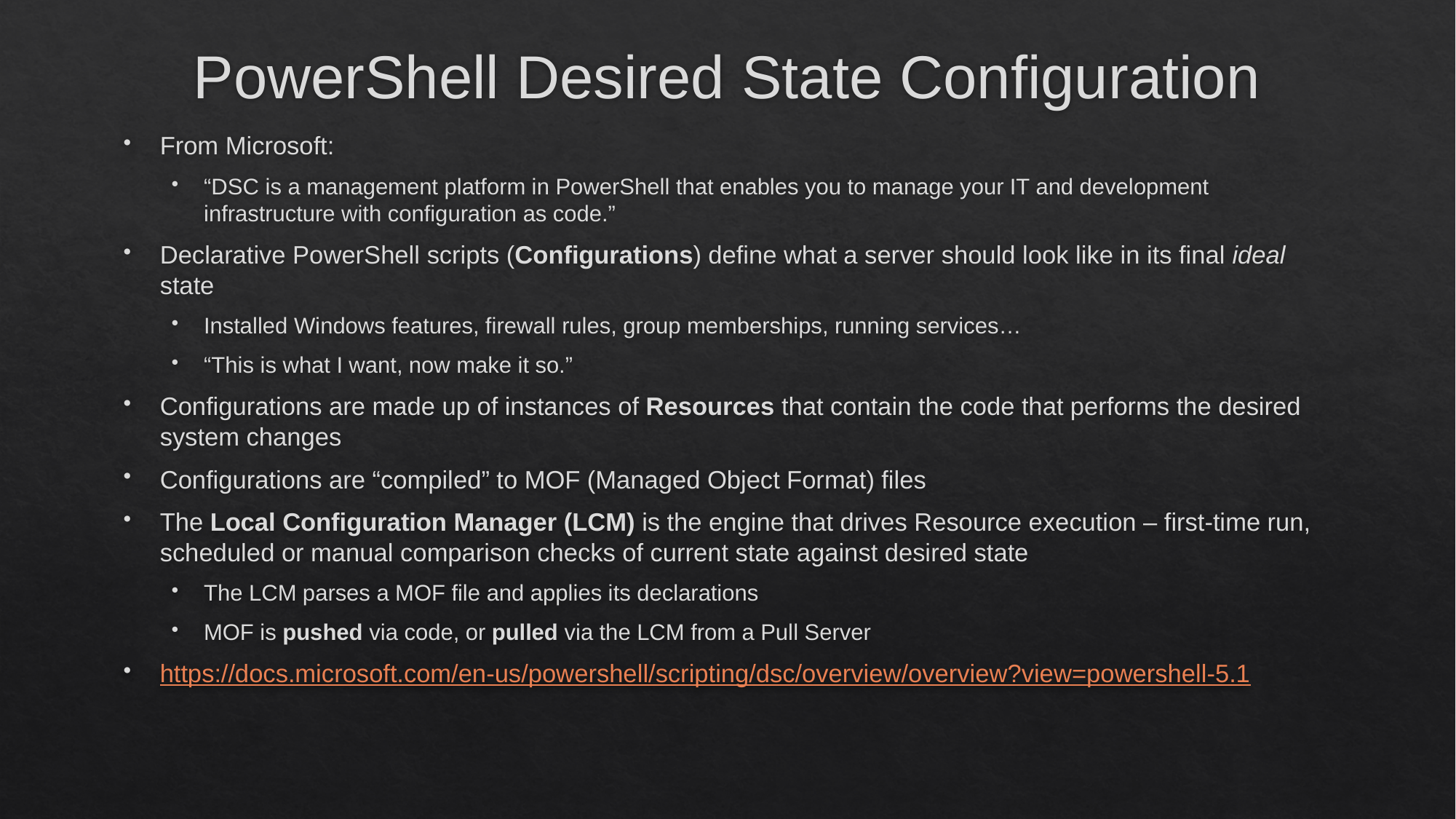

# PowerShell Desired State Configuration
From Microsoft:
“DSC is a management platform in PowerShell that enables you to manage your IT and development infrastructure with configuration as code.”
Declarative PowerShell scripts (Configurations) define what a server should look like in its final ideal state
Installed Windows features, firewall rules, group memberships, running services…
“This is what I want, now make it so.”
Configurations are made up of instances of Resources that contain the code that performs the desired system changes
Configurations are “compiled” to MOF (Managed Object Format) files
The Local Configuration Manager (LCM) is the engine that drives Resource execution – first-time run, scheduled or manual comparison checks of current state against desired state
The LCM parses a MOF file and applies its declarations
MOF is pushed via code, or pulled via the LCM from a Pull Server
https://docs.microsoft.com/en-us/powershell/scripting/dsc/overview/overview?view=powershell-5.1